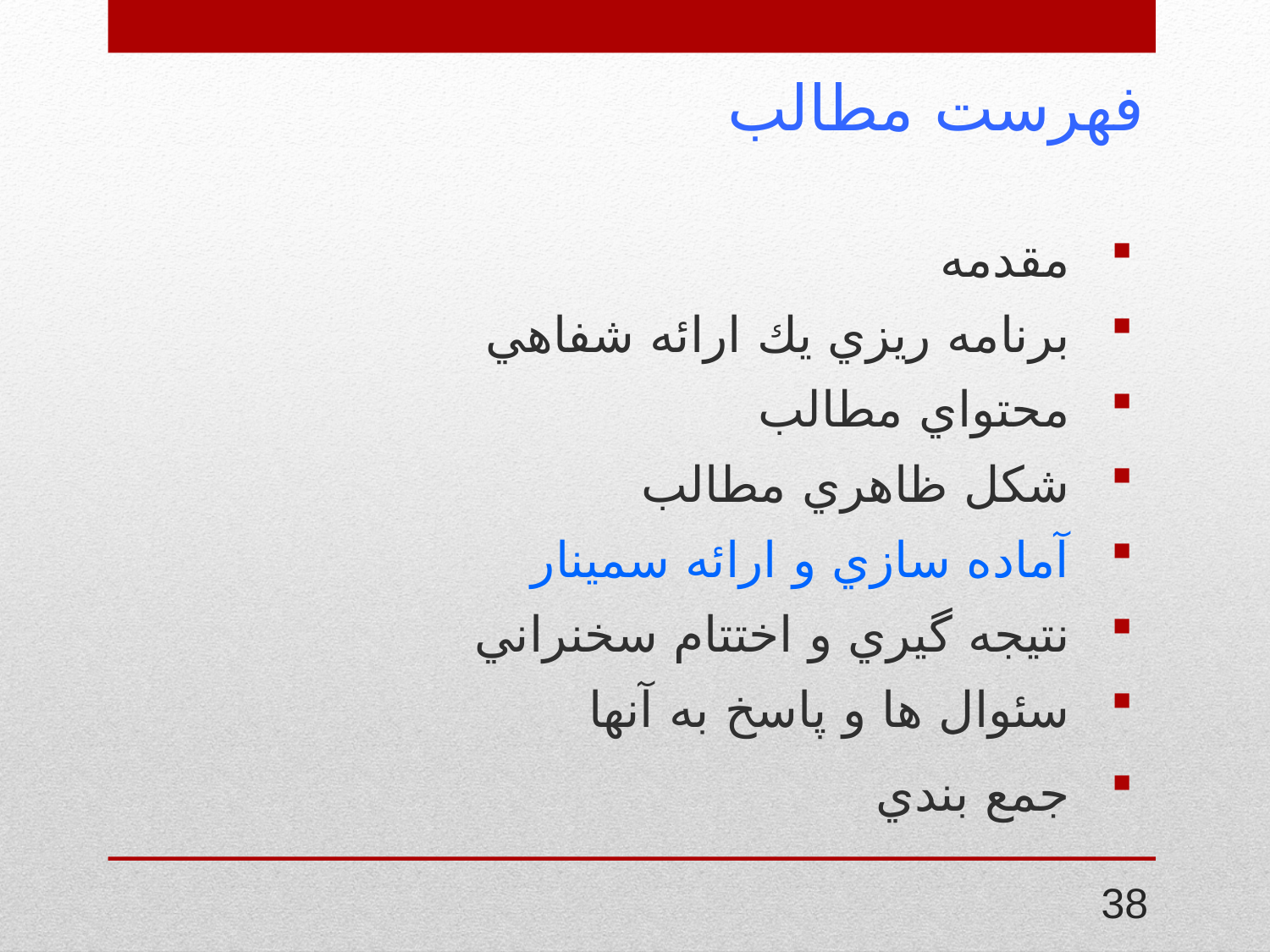

# فهرست مطالب
مقدمه
برنامه ريزي يك ارائه شفاهي
محتواي مطالب
شكل ظاهري مطالب
آماده سازي و ارائه سمينار
نتيجه گيري و اختتام سخنراني
سئوال ها و پاسخ به آنها
جمع بندي

38